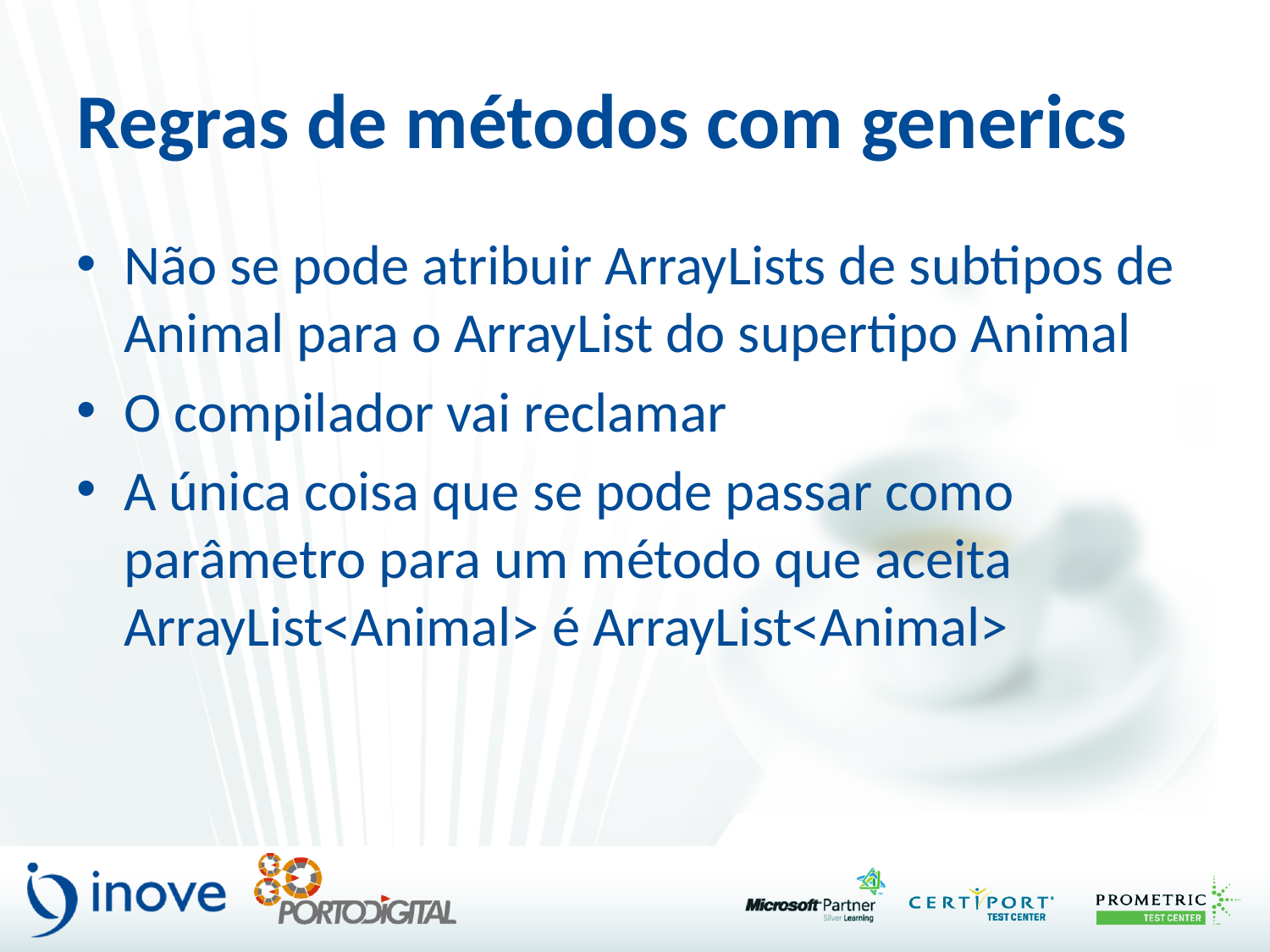

# Regras de métodos com generics
Não se pode atribuir ArrayLists de subtipos de Animal para o ArrayList do supertipo Animal
O compilador vai reclamar
A única coisa que se pode passar como  parâmetro para um método que aceita ArrayList<Animal> é ArrayList<Animal>